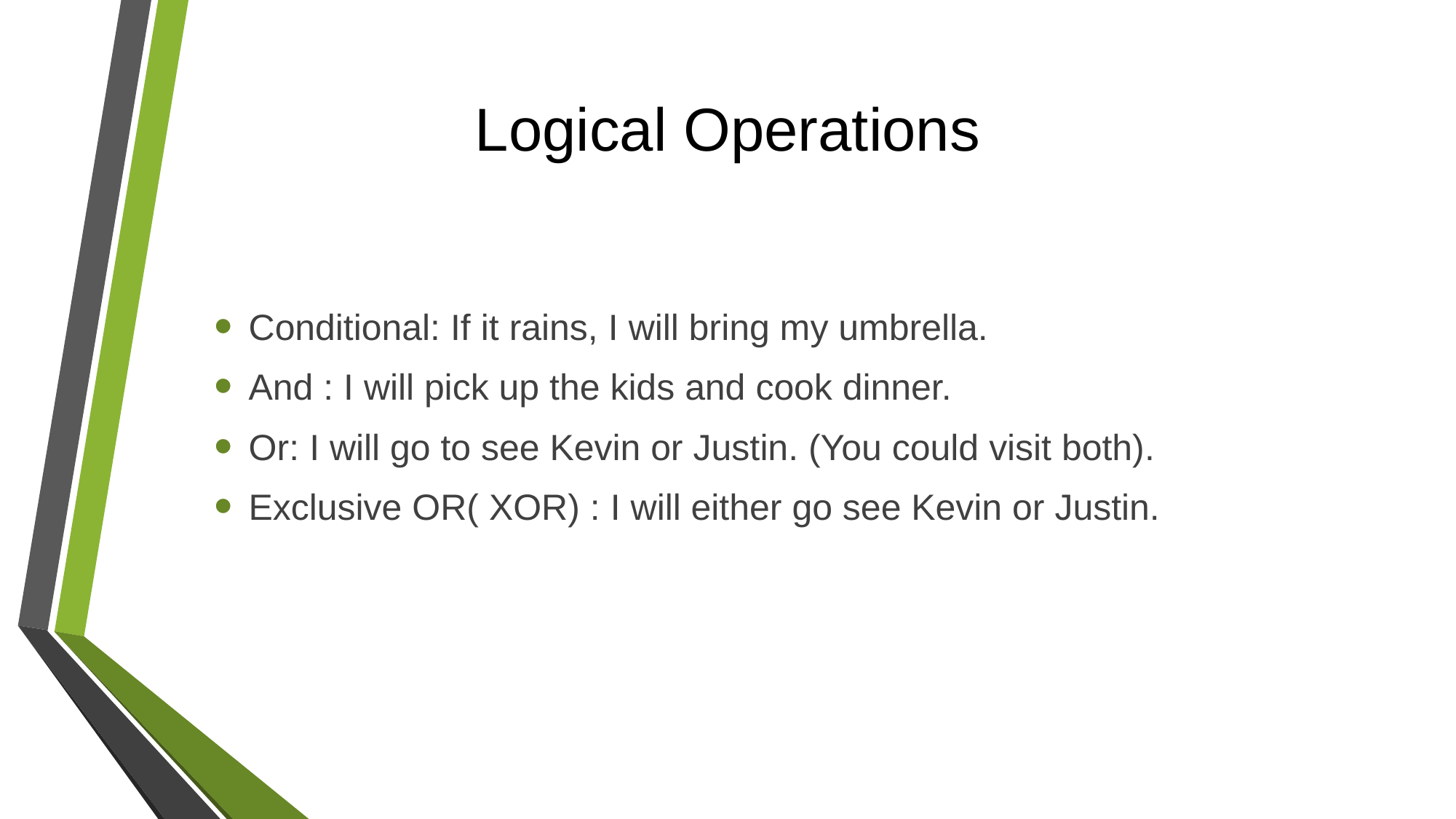

# Logical Operations
Conditional: If it rains, I will bring my umbrella.
And : I will pick up the kids and cook dinner.
Or: I will go to see Kevin or Justin. (You could visit both).
Exclusive OR( XOR) : I will either go see Kevin or Justin.